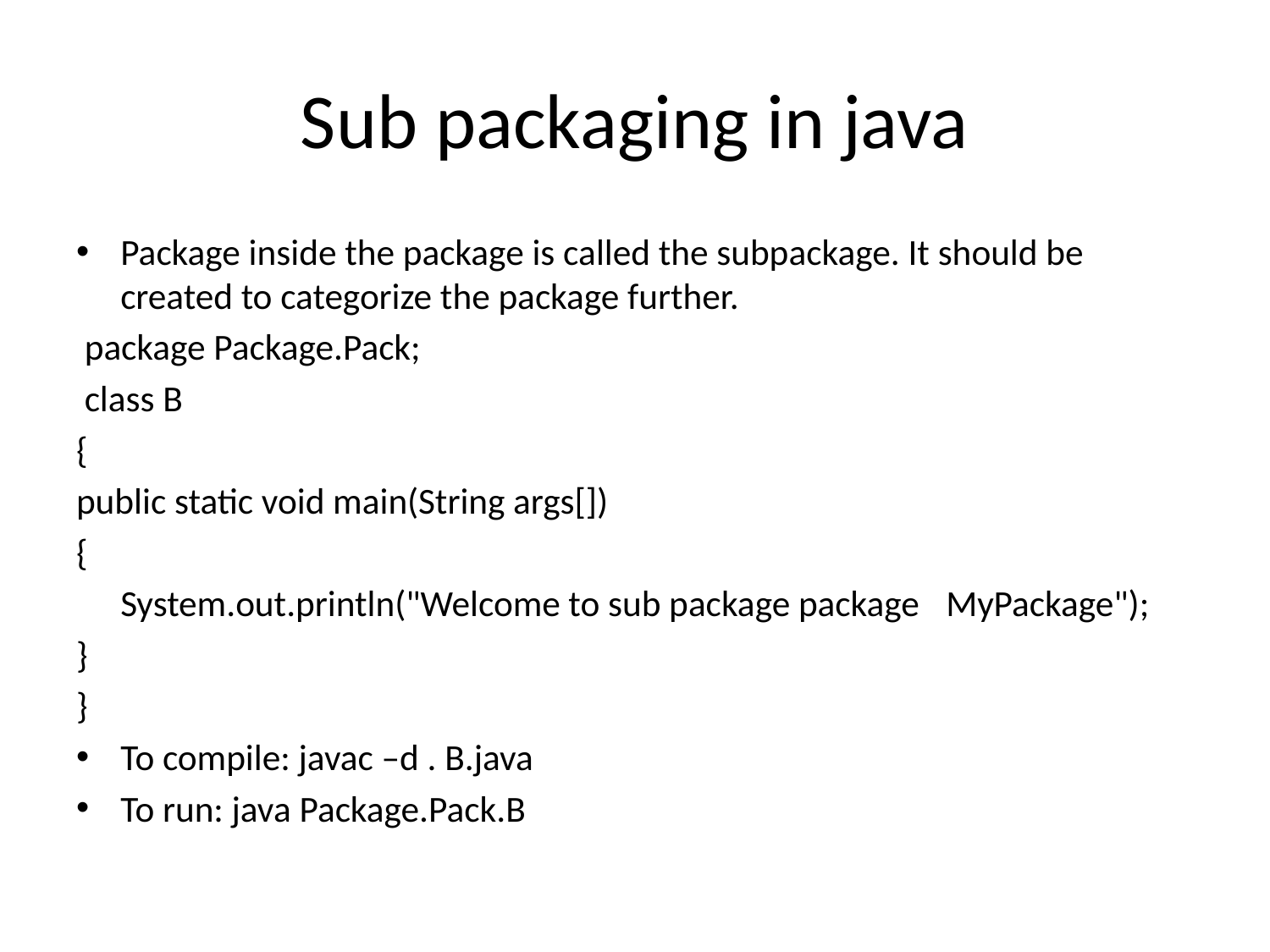

# Sub packaging in java
Package inside the package is called the subpackage. It should be created to categorize the package further.
 package Package.Pack;
 class B
{
public static void main(String args[])
{
		System.out.println("Welcome to sub package package 	MyPackage");
}
}
To compile: javac –d . B.java
To run: java Package.Pack.B